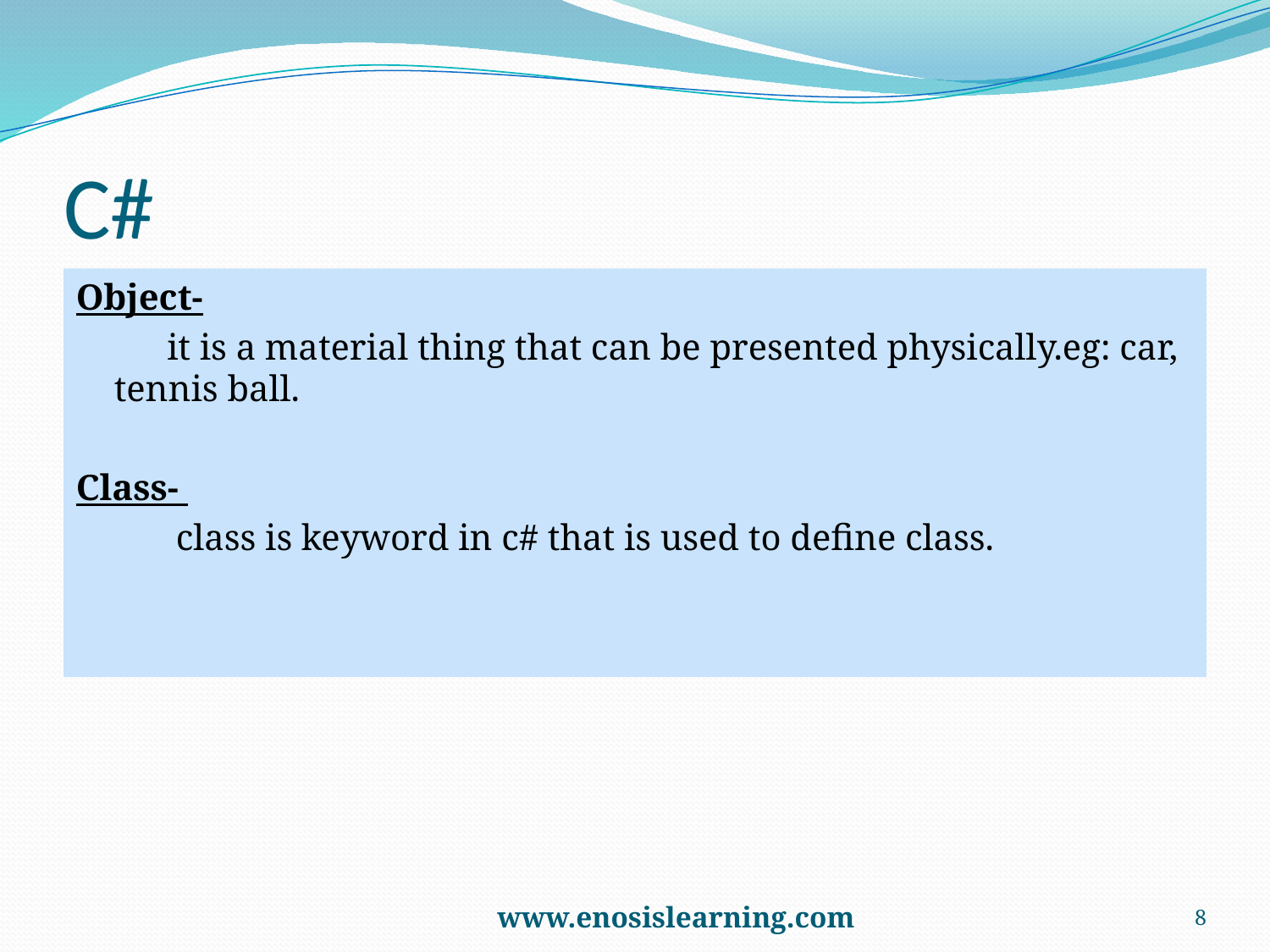

# C#
Object-
          it is a material thing that can be presented physically.eg: car, tennis ball.

Class-
           class is keyword in c# that is used to define class.

	www.enosislearning.com
8